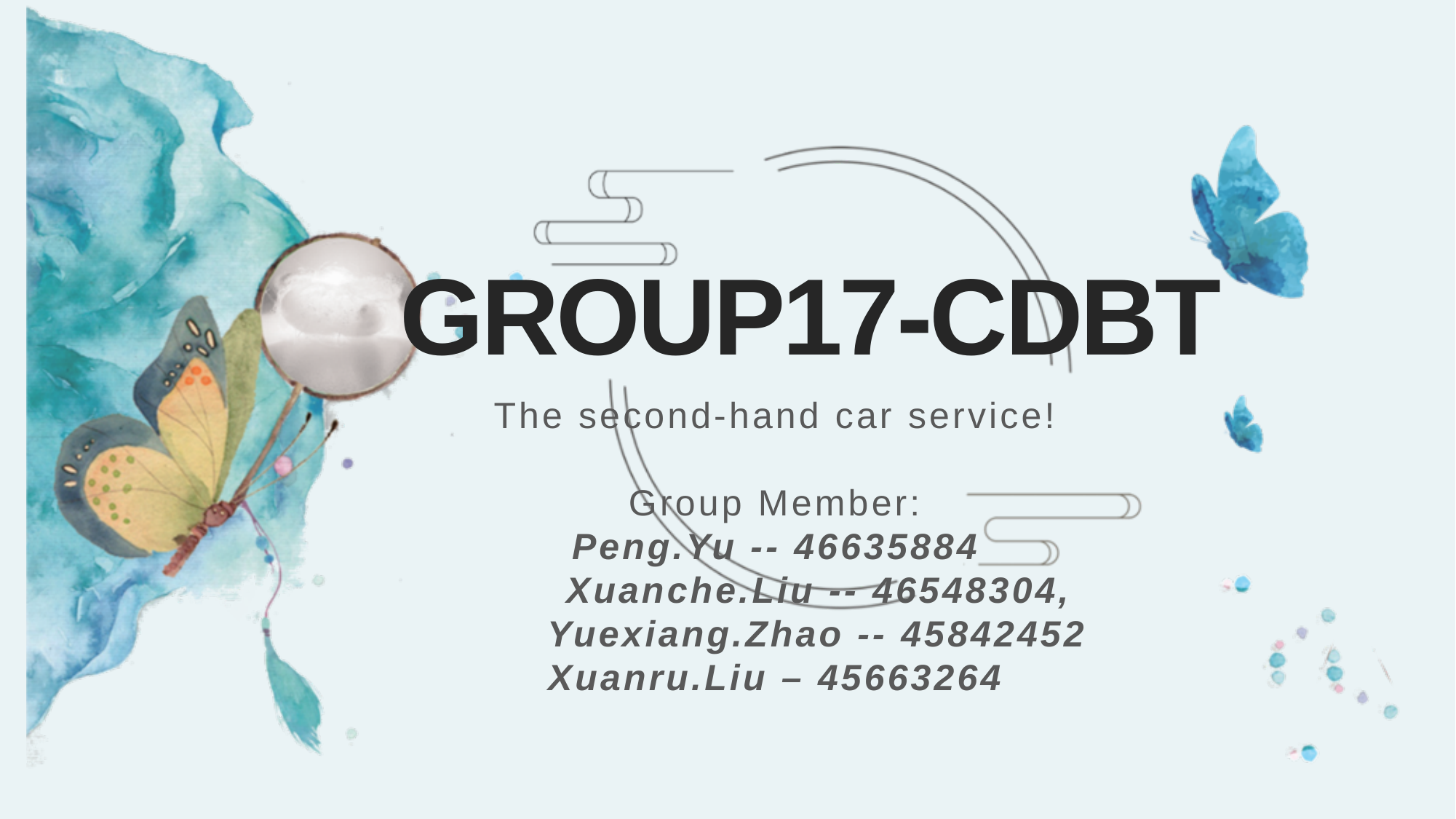

GROUP17-CDBT
The second-hand car service!

Group Member:
Peng.Yu -- 46635884
		         Xuanche.Liu -- 46548304,            		Yuexiang.Zhao -- 45842452
  Xuanru.Liu – 45663264